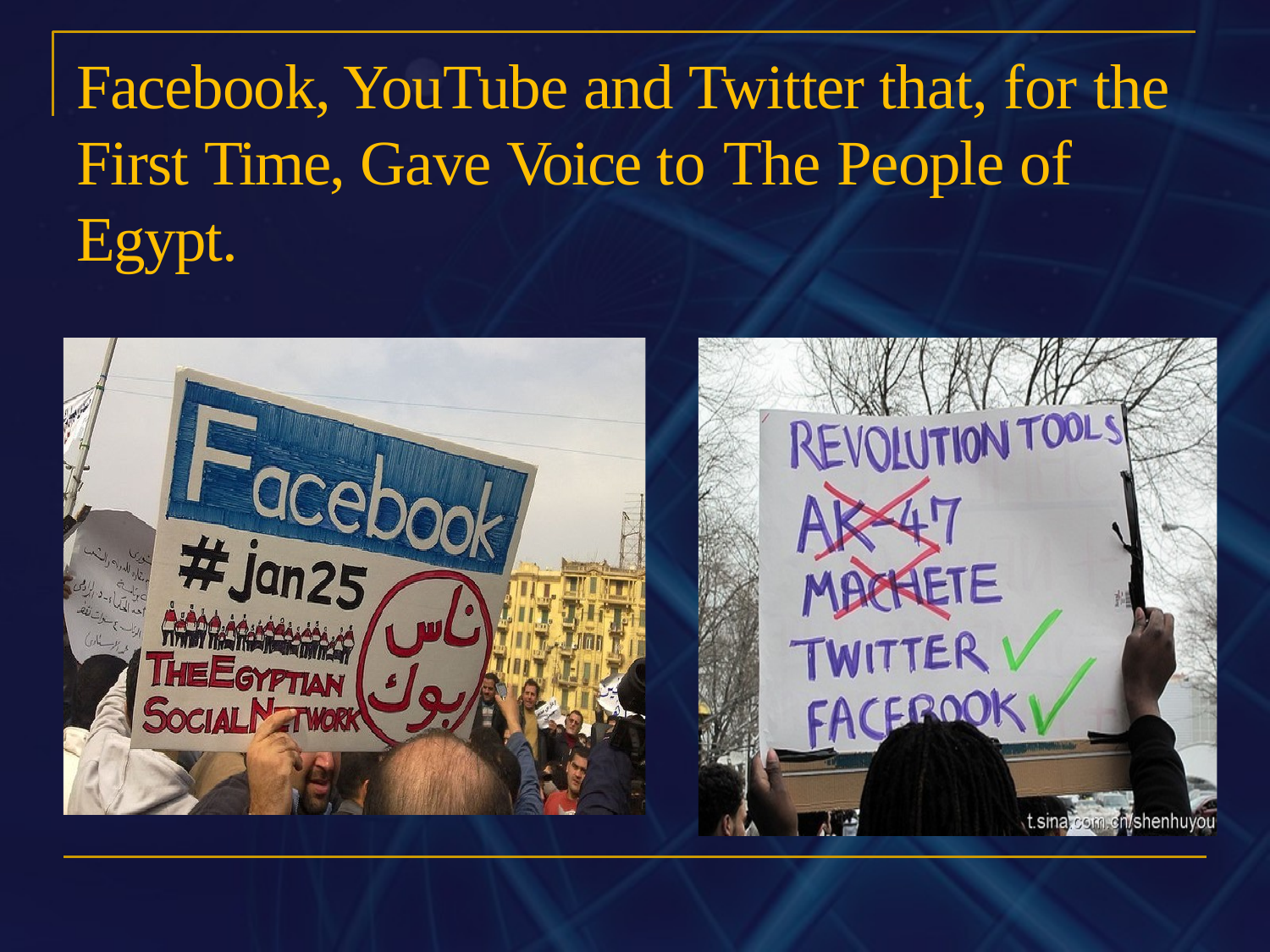

# Facebook, YouTube and Twitter that, for the  First Time, Gave Voice to The People of  Egypt.